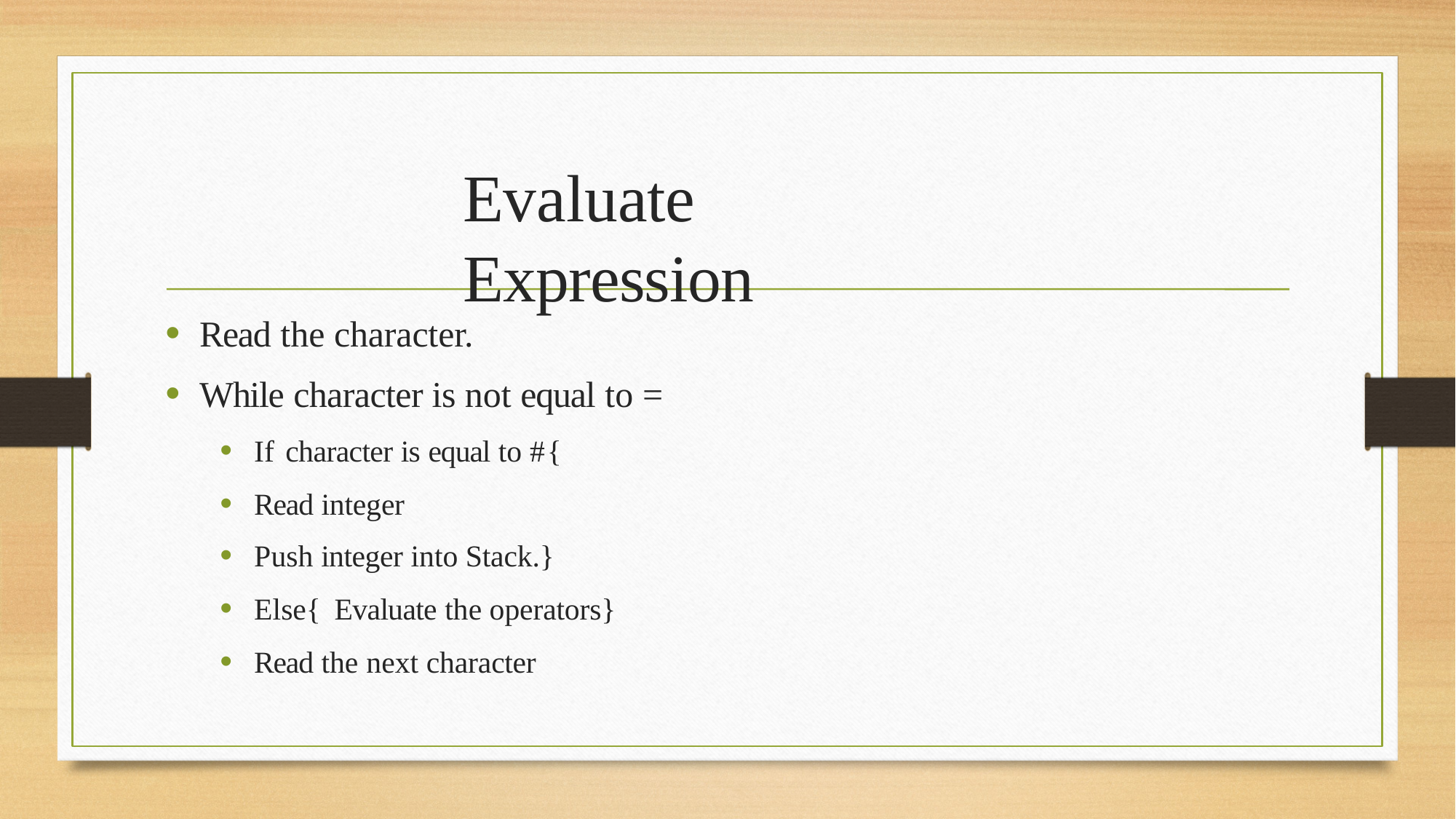

# Evaluate	Expression
Read the character.
While character is not equal to =
If character is equal to #{
Read integer
Push integer into Stack.}
Else{ Evaluate the operators}
Read the next character